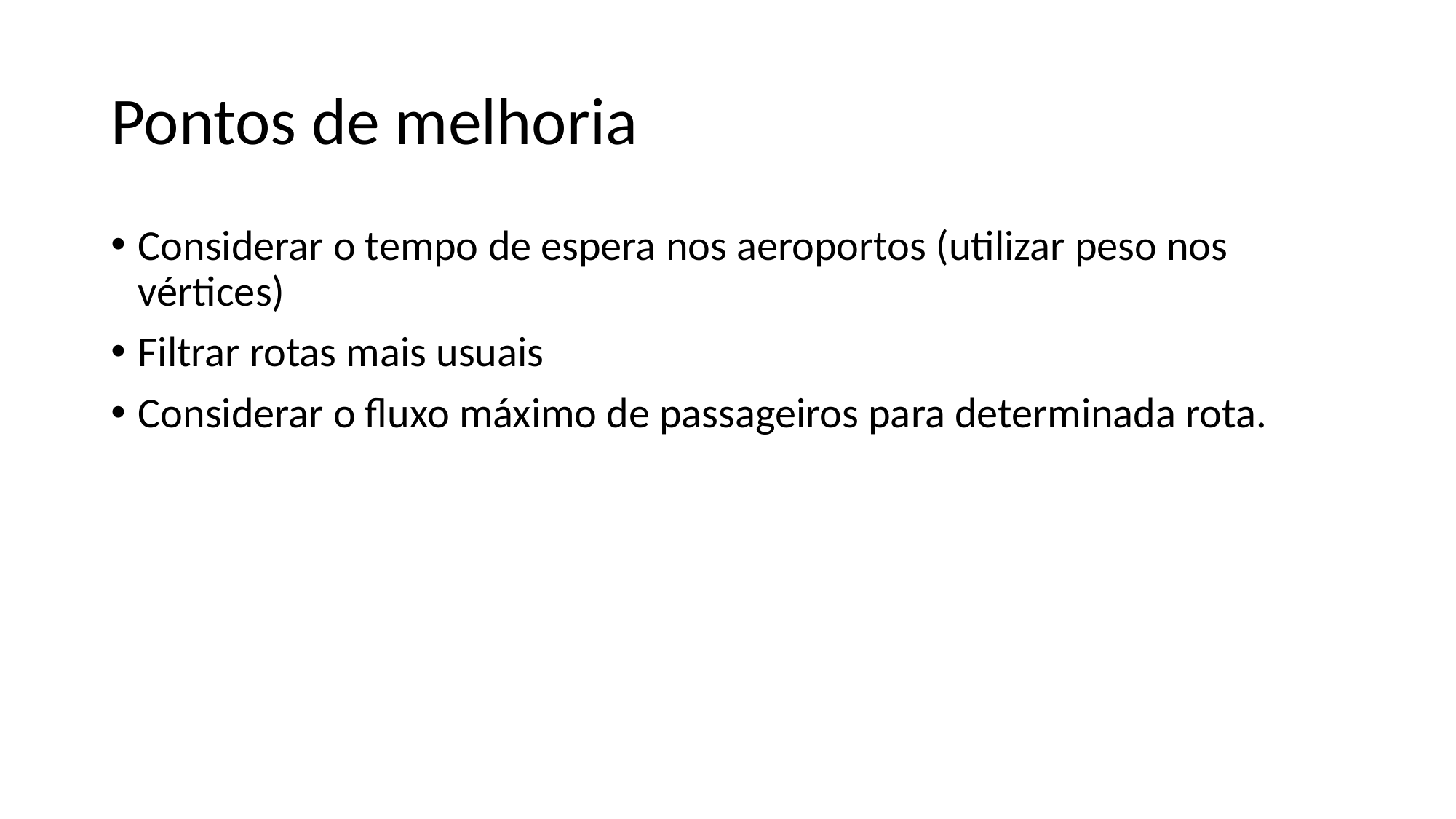

# Pontos de melhoria
Considerar o tempo de espera nos aeroportos (utilizar peso nos vértices)
Filtrar rotas mais usuais
Considerar o fluxo máximo de passageiros para determinada rota.